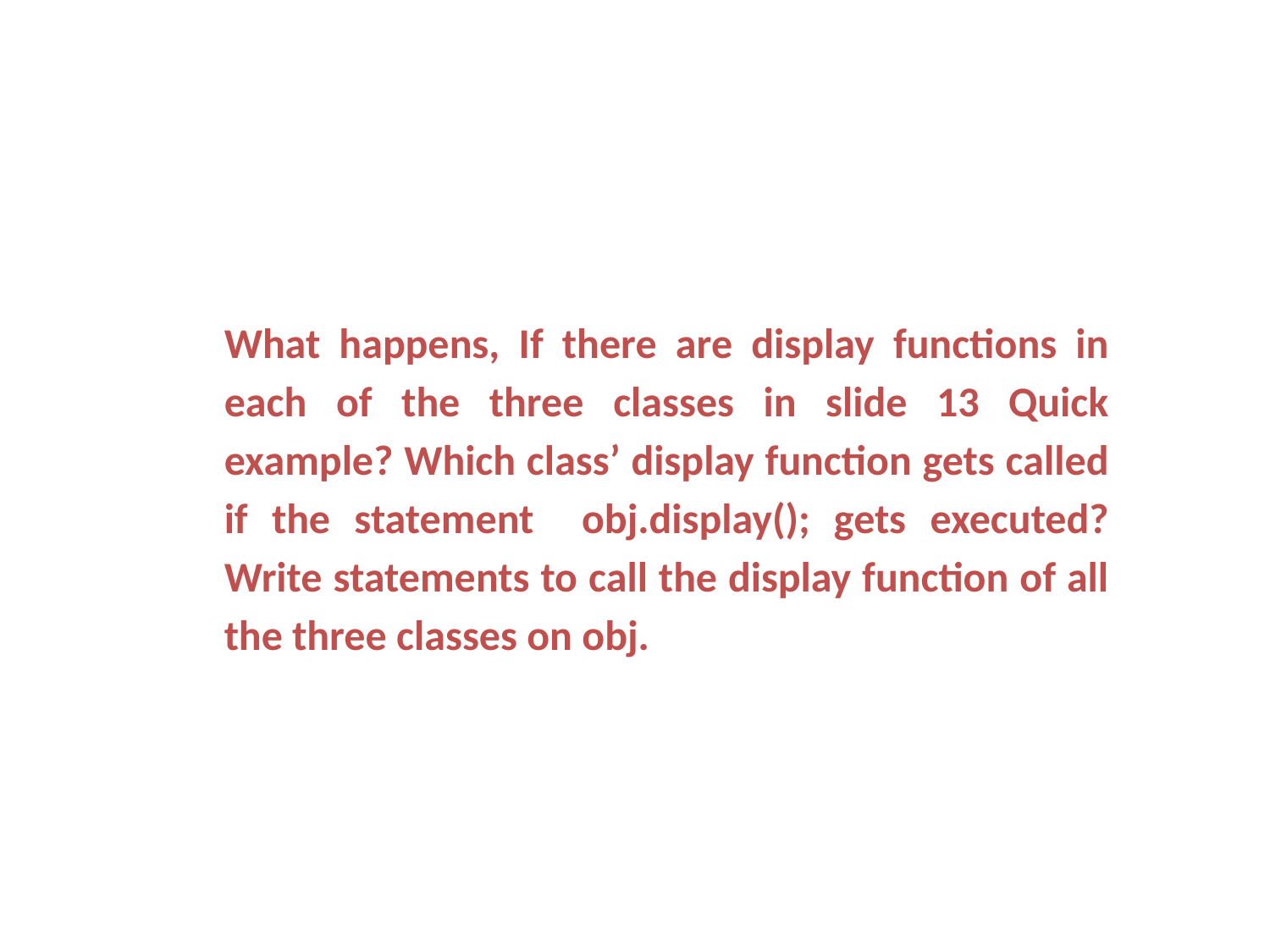

What happens, If there are display functions in each of the three classes in slide 13 Quick example? Which class’ display function gets called if the statement  obj.display(); gets executed? Write statements to call the display function of all the three classes on obj.